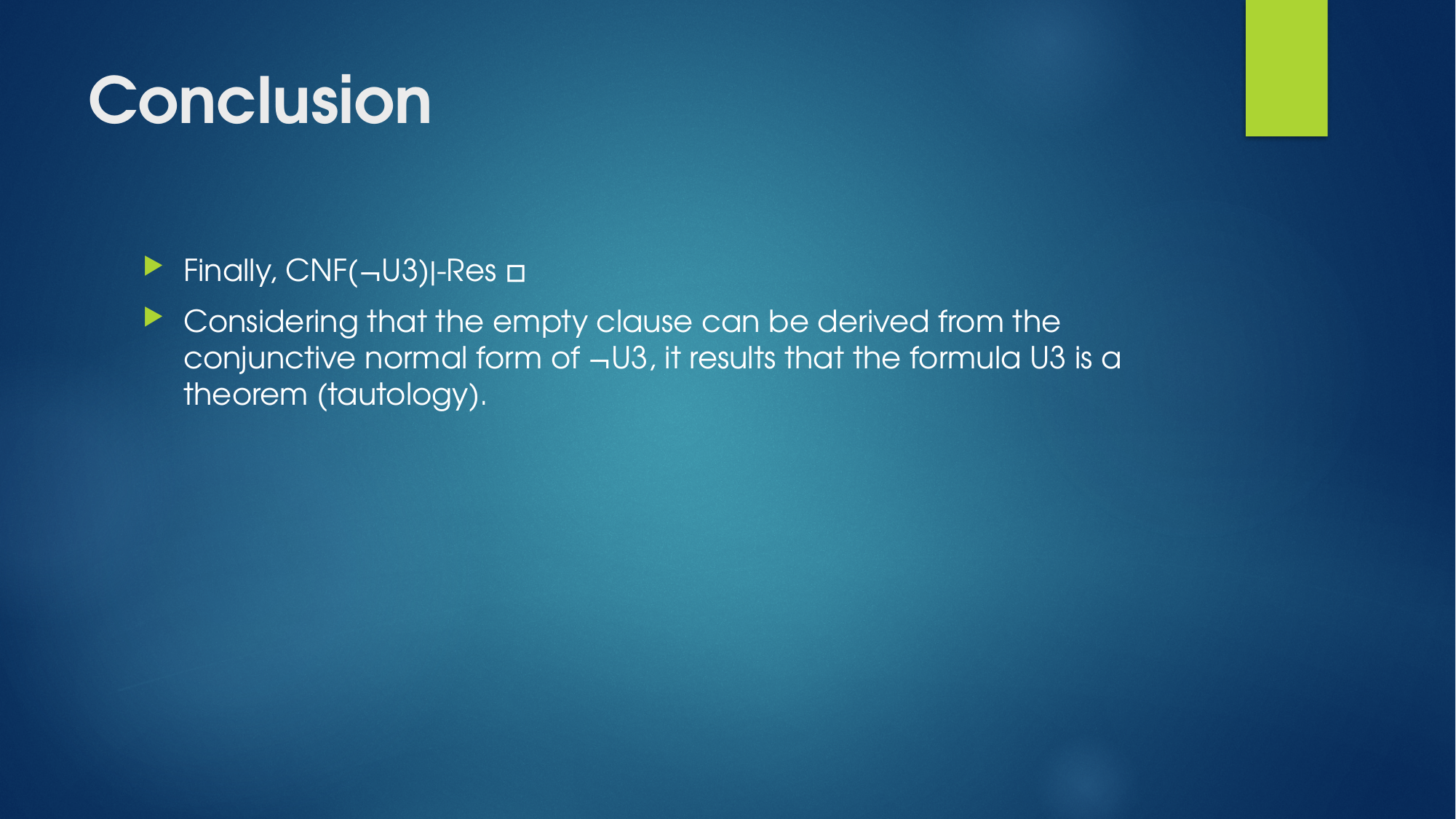

# Conclusion
Finally, CNF(¬U3)|-Res □
Considering that the empty clause can be derived from the conjunctive normal form of ¬U3, it results that the formula U3 is a theorem (tautology).